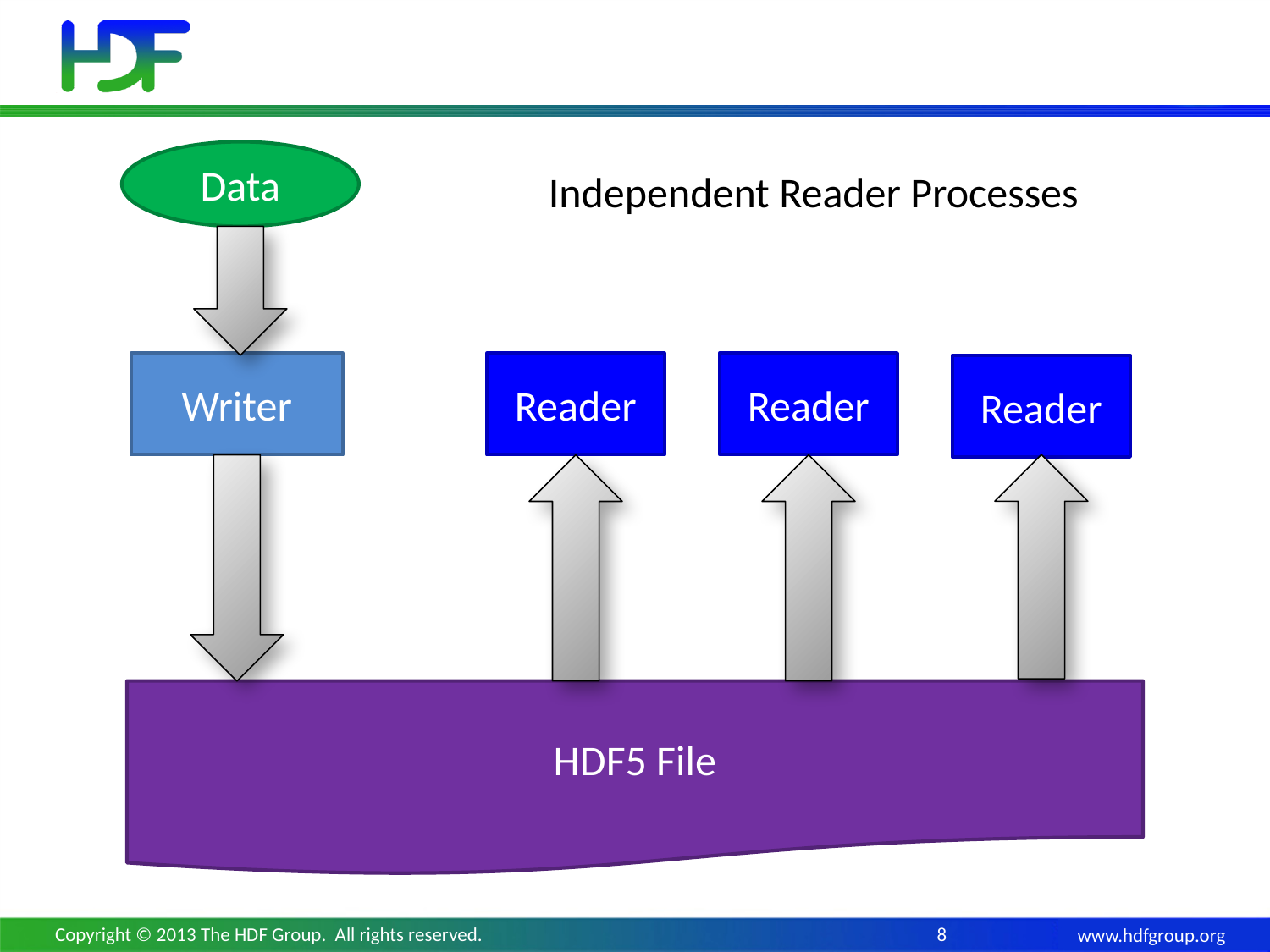

#
Data
Independent Reader Processes

Reader
Writer
Reader
Reader

HDF5 File
Copyright © 2013 The HDF Group.  All rights reserved.
8